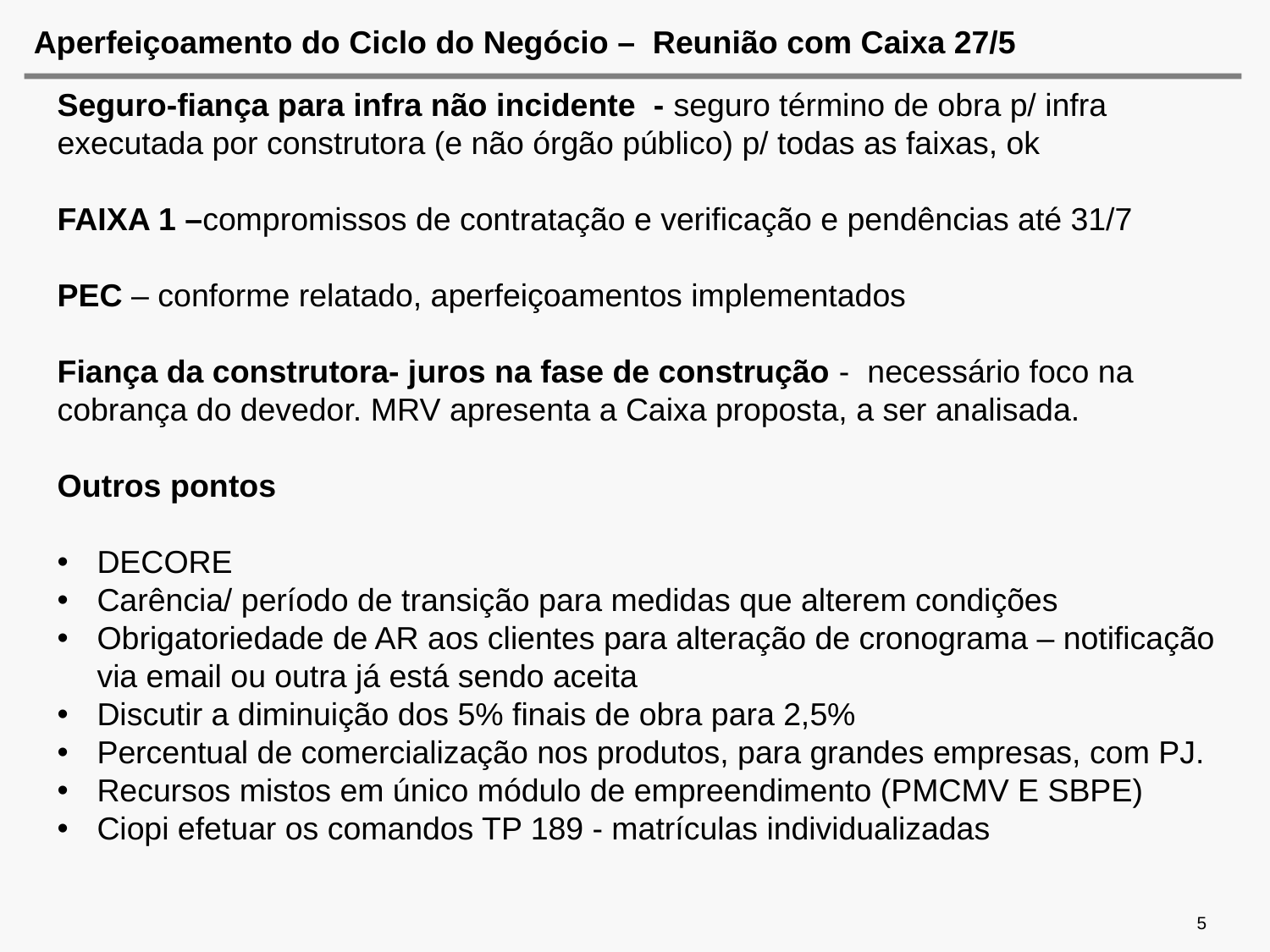

# Aperfeiçoamento do Ciclo do Negócio –  Reunião com Caixa 27/5

Seguro-fiança para infra não incidente  - seguro término de obra p/ infra executada por construtora (e não órgão público) p/ todas as faixas, ok

FAIXA 1 –compromissos de contratação e verificação e pendências até 31/7

PEC – conforme relatado, aperfeiçoamentos implementados

Fiança da construtora- juros na fase de construção -  necessário foco na cobrança do devedor. MRV apresenta a Caixa proposta, a ser analisada.

Outros pontos

DECORE
Carência/ período de transição para medidas que alterem condições
Obrigatoriedade de AR aos clientes para alteração de cronograma – notificação via email ou outra já está sendo aceita
Discutir a diminuição dos 5% finais de obra para 2,5%
Percentual de comercialização nos produtos, para grandes empresas, com PJ.
Recursos mistos em único módulo de empreendimento (PMCMV E SBPE)
Ciopi efetuar os comandos TP 189 - matrículas individualizadas

5